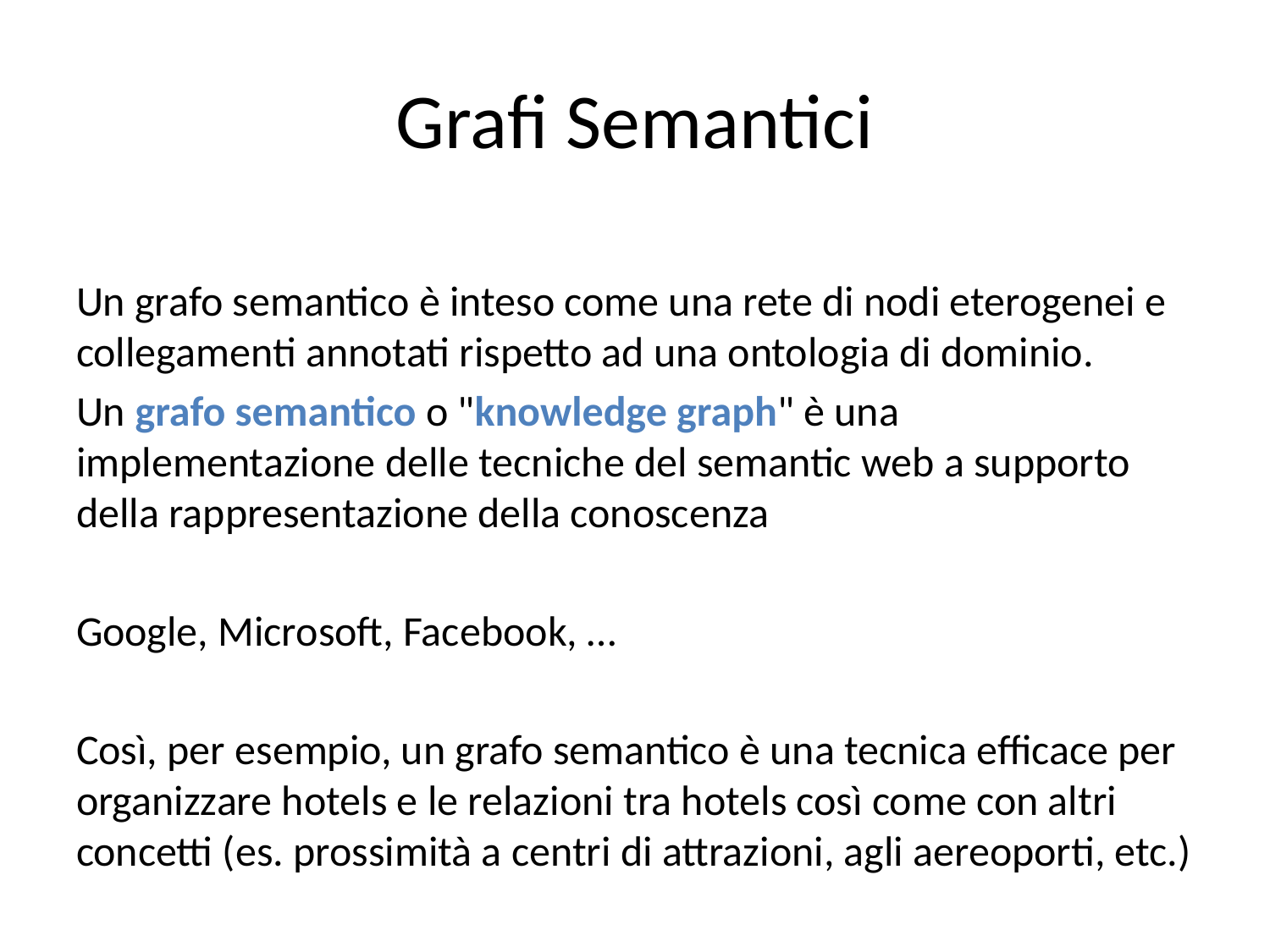

# Grafi Semantici
Un grafo semantico è inteso come una rete di nodi eterogenei e collegamenti annotati rispetto ad una ontologia di dominio.
Un grafo semantico o "knowledge graph" è una implementazione delle tecniche del semantic web a supporto della rappresentazione della conoscenza

Google, Microsoft, Facebook, …

Così, per esempio, un grafo semantico è una tecnica efficace per organizzare hotels e le relazioni tra hotels così come con altri concetti (es. prossimità a centri di attrazioni, agli aereoporti, etc.)